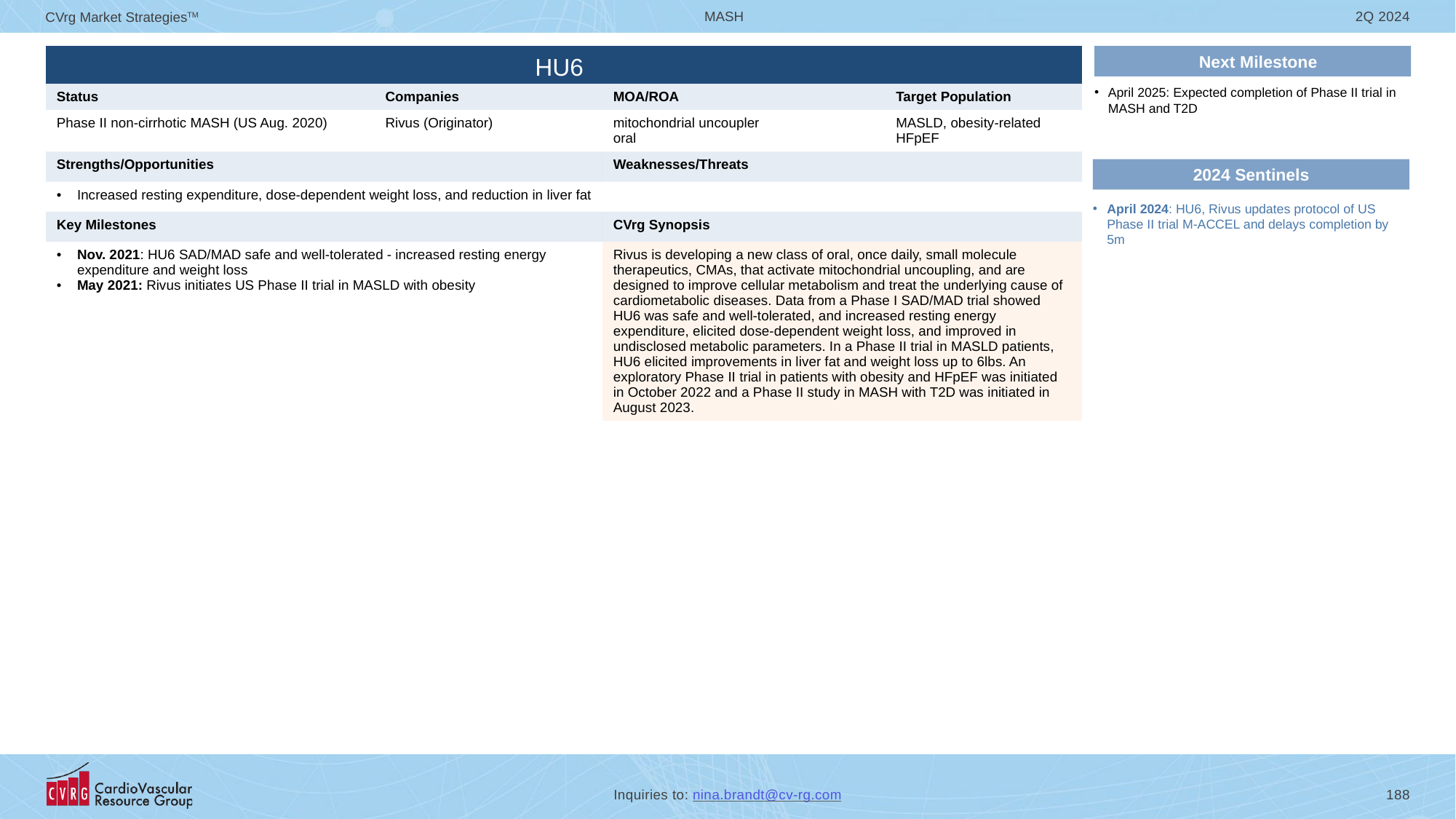

# HU6
Next Milestone
|  |  |  |  |
| --- | --- | --- | --- |
| Status | Companies | MOA/ROA | Target Population |
| Phase II non-cirrhotic MASH (US Aug. 2020) | Rivus (Originator) | mitochondrial uncoupler oral | MASLD, obesity-related HFpEF |
| Strengths/Opportunities |  | Weaknesses/Threats |  |
| Increased resting expenditure, dose-dependent weight loss, and reduction in liver fat |  |  |  |
| Key Milestones |  | CVrg Synopsis |  |
| Nov. 2021: HU6 SAD/MAD safe and well-tolerated - increased resting energy expenditure and weight loss May 2021: Rivus initiates US Phase II trial in MASLD with obesity |  | Rivus is developing a new class of oral, once daily, small molecule therapeutics, CMAs, that activate mitochondrial uncoupling, and are designed to improve cellular metabolism and treat the underlying cause of cardiometabolic diseases. Data from a Phase I SAD/MAD trial showed HU6 was safe and well-tolerated, and increased resting energy expenditure, elicited dose-dependent weight loss, and improved in undisclosed metabolic parameters. In a Phase II trial in MASLD patients, HU6 elicited improvements in liver fat and weight loss up to 6lbs. An exploratory Phase II trial in patients with obesity and HFpEF was initiated in October 2022 and a Phase II study in MASH with T2D was initiated in August 2023. |  |

April 2025: Expected completion of Phase II trial in MASH and T2D
2024 Sentinels
April 2024: HU6, Rivus updates protocol of US Phase II trial M-ACCEL and delays completion by 5m